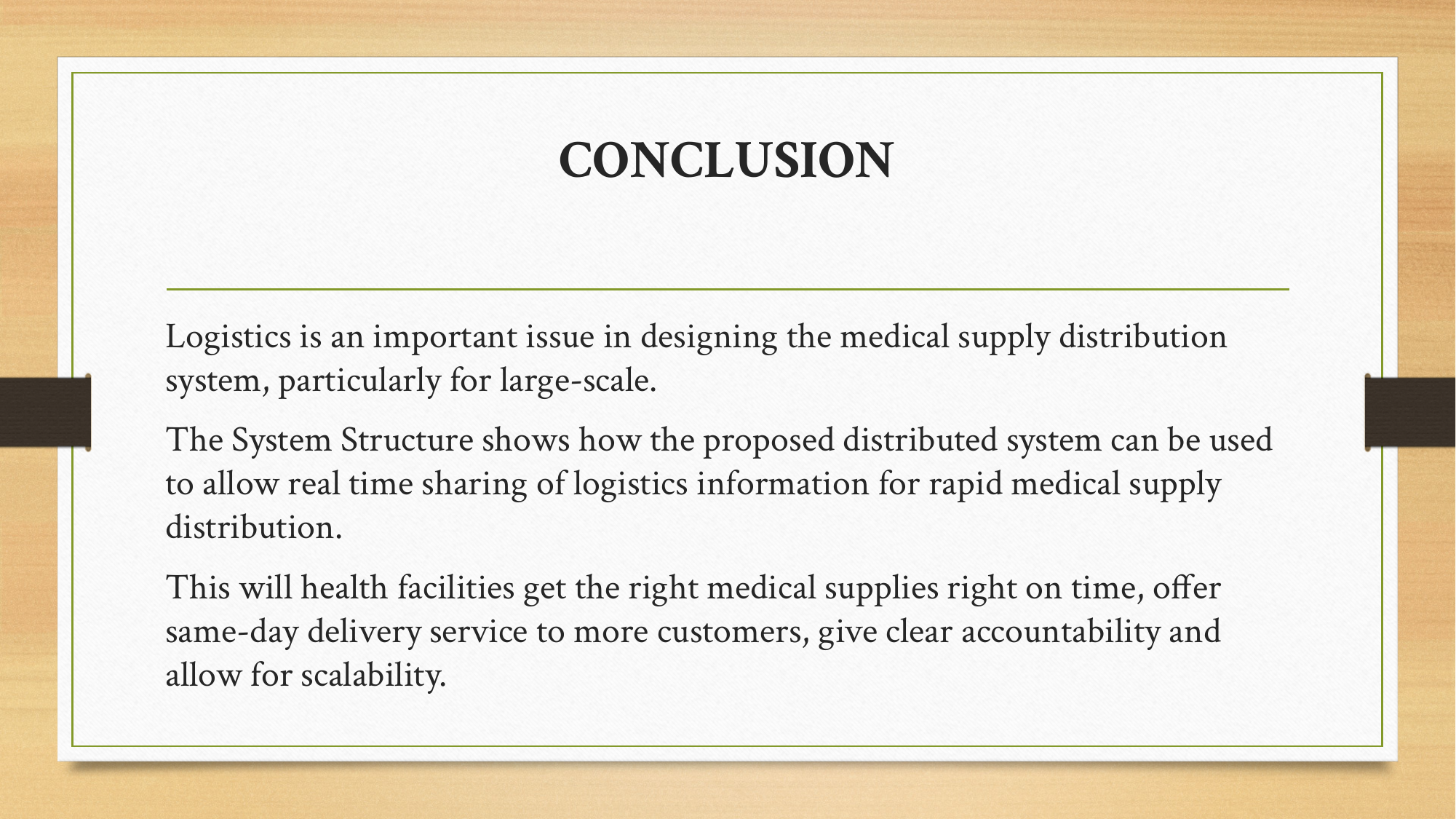

# CONCLUSION
Logistics is an important issue in designing the medical supply distribution system, particularly for large-scale.
The System Structure shows how the proposed distributed system can be used to allow real time sharing of logistics information for rapid medical supply distribution.
This will health facilities get the right medical supplies right on time, offer same-day delivery service to more customers, give clear accountability and allow for scalability.